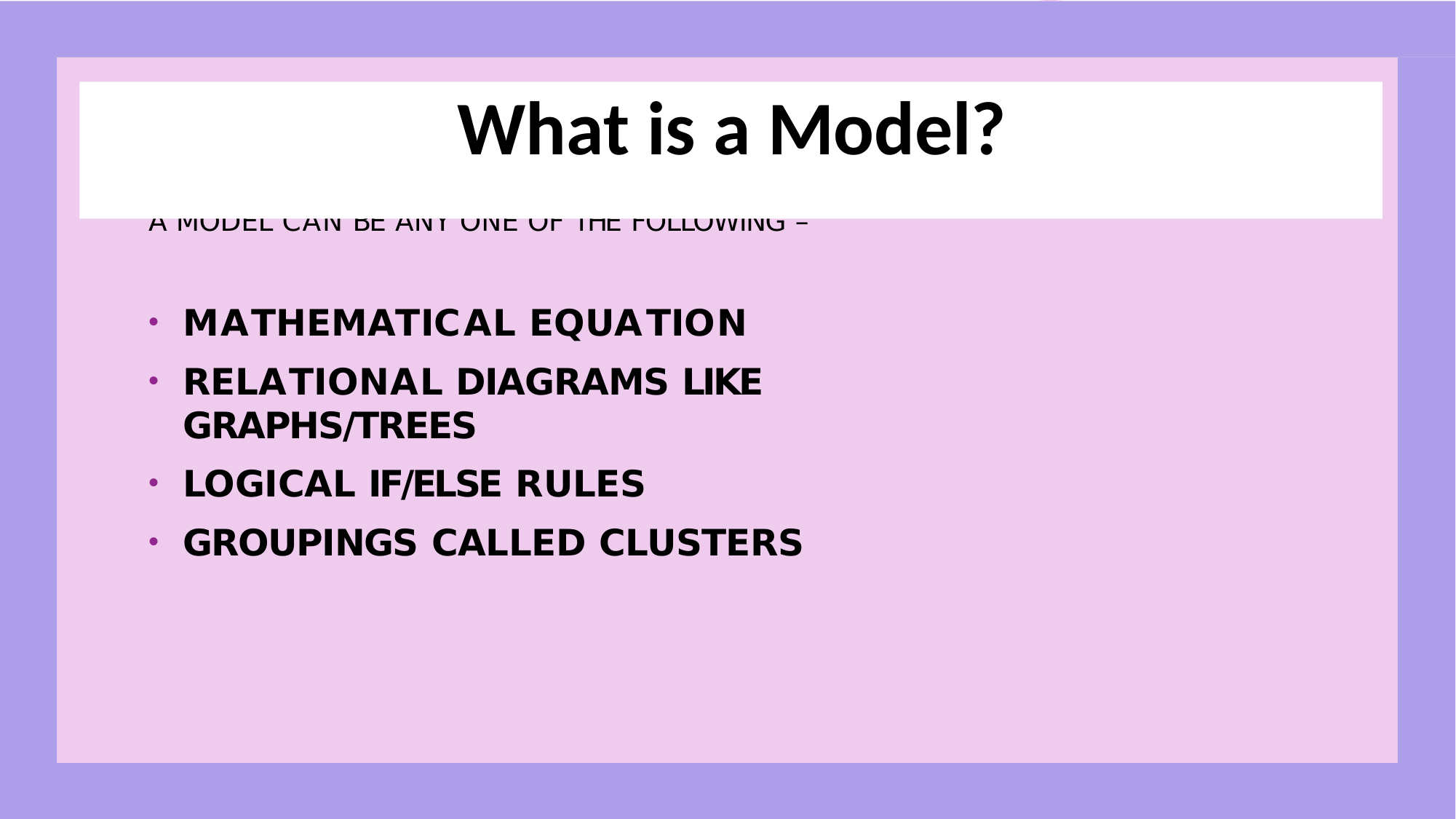

# What is a Model?
A MODEL CAN BE ANY ONE OF THE FOLLOWING –

MATHEMATICAL EQUATION
RELATIONAL DIAGRAMS LIKE GRAPHS/TREES
LOGICAL IF/ELSE RULES
GROUPINGS CALLED CLUSTERS